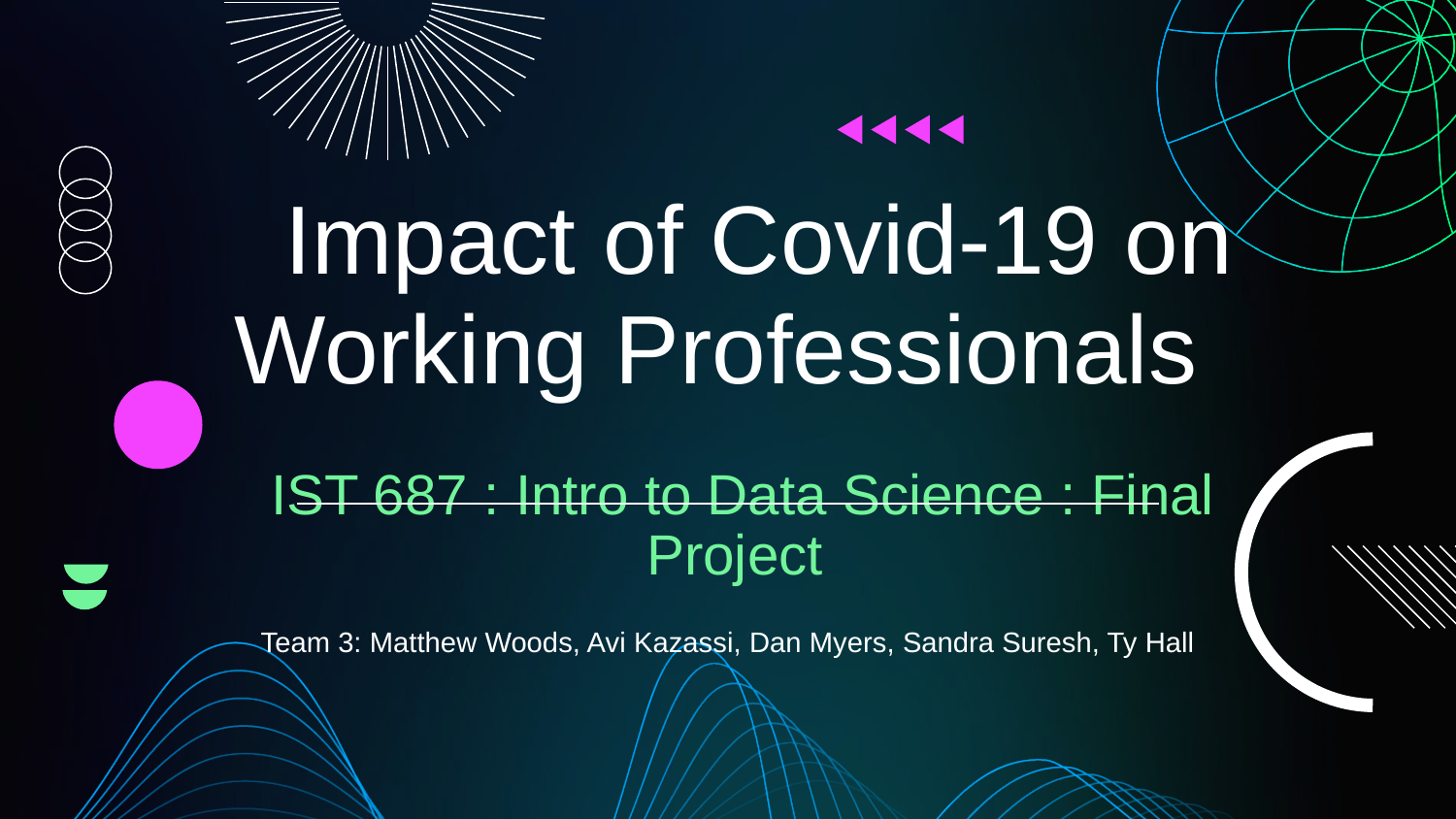

# Impact of Covid-19 on Working Professionals IST 687 : Intro to Data Science : Final Project

Team 3: Matthew Woods, Avi Kazassi, Dan Myers, Sandra Suresh, Ty Hall